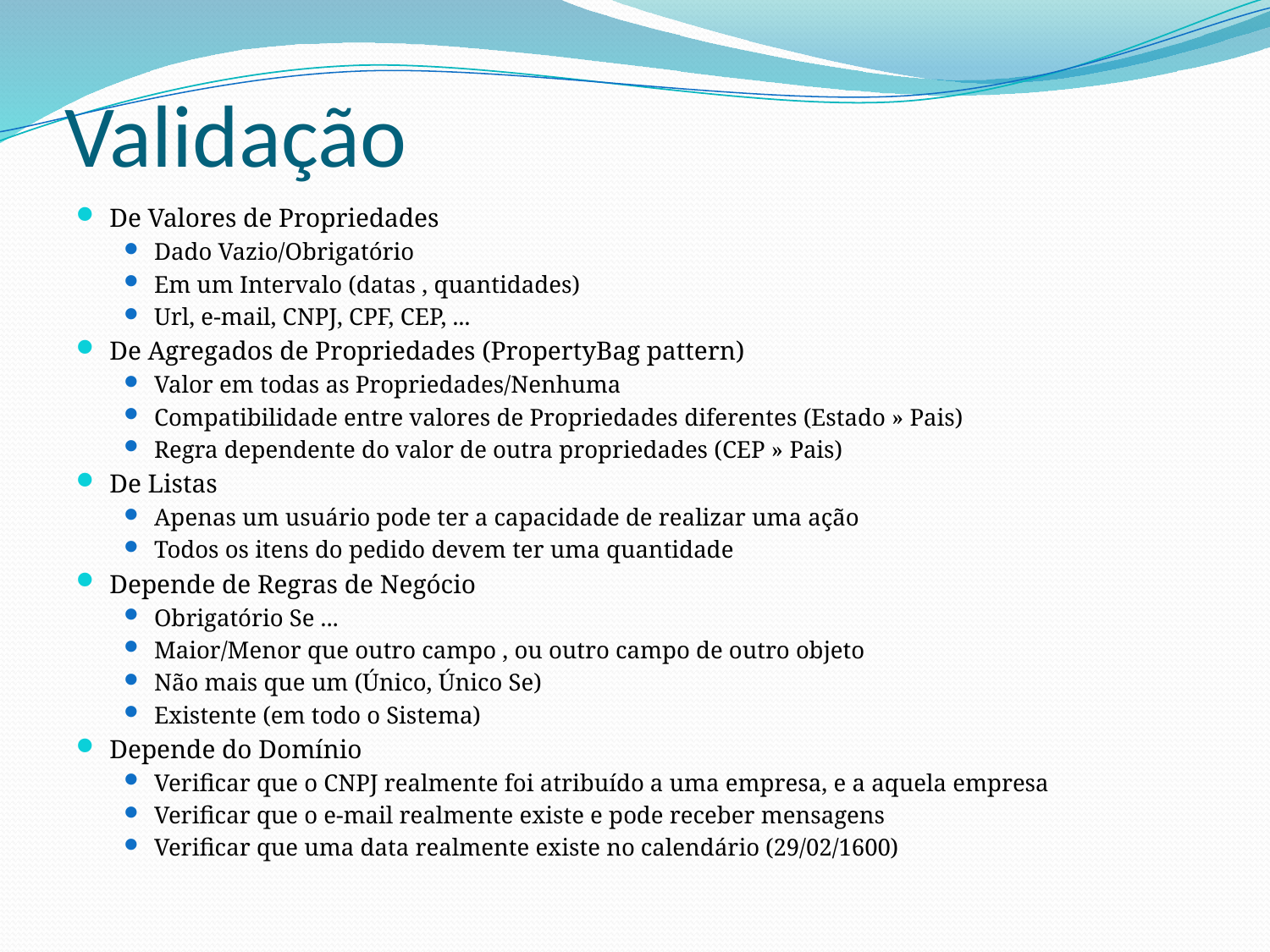

# Validação
De Valores de Propriedades
Dado Vazio/Obrigatório
Em um Intervalo (datas , quantidades)
Url, e-mail, CNPJ, CPF, CEP, ...
De Agregados de Propriedades (PropertyBag pattern)
Valor em todas as Propriedades/Nenhuma
Compatibilidade entre valores de Propriedades diferentes (Estado » Pais)
Regra dependente do valor de outra propriedades (CEP » Pais)
De Listas
Apenas um usuário pode ter a capacidade de realizar uma ação
Todos os itens do pedido devem ter uma quantidade
Depende de Regras de Negócio
Obrigatório Se ...
Maior/Menor que outro campo , ou outro campo de outro objeto
Não mais que um (Único, Único Se)
Existente (em todo o Sistema)
Depende do Domínio
Verificar que o CNPJ realmente foi atribuído a uma empresa, e a aquela empresa
Verificar que o e-mail realmente existe e pode receber mensagens
Verificar que uma data realmente existe no calendário (29/02/1600)